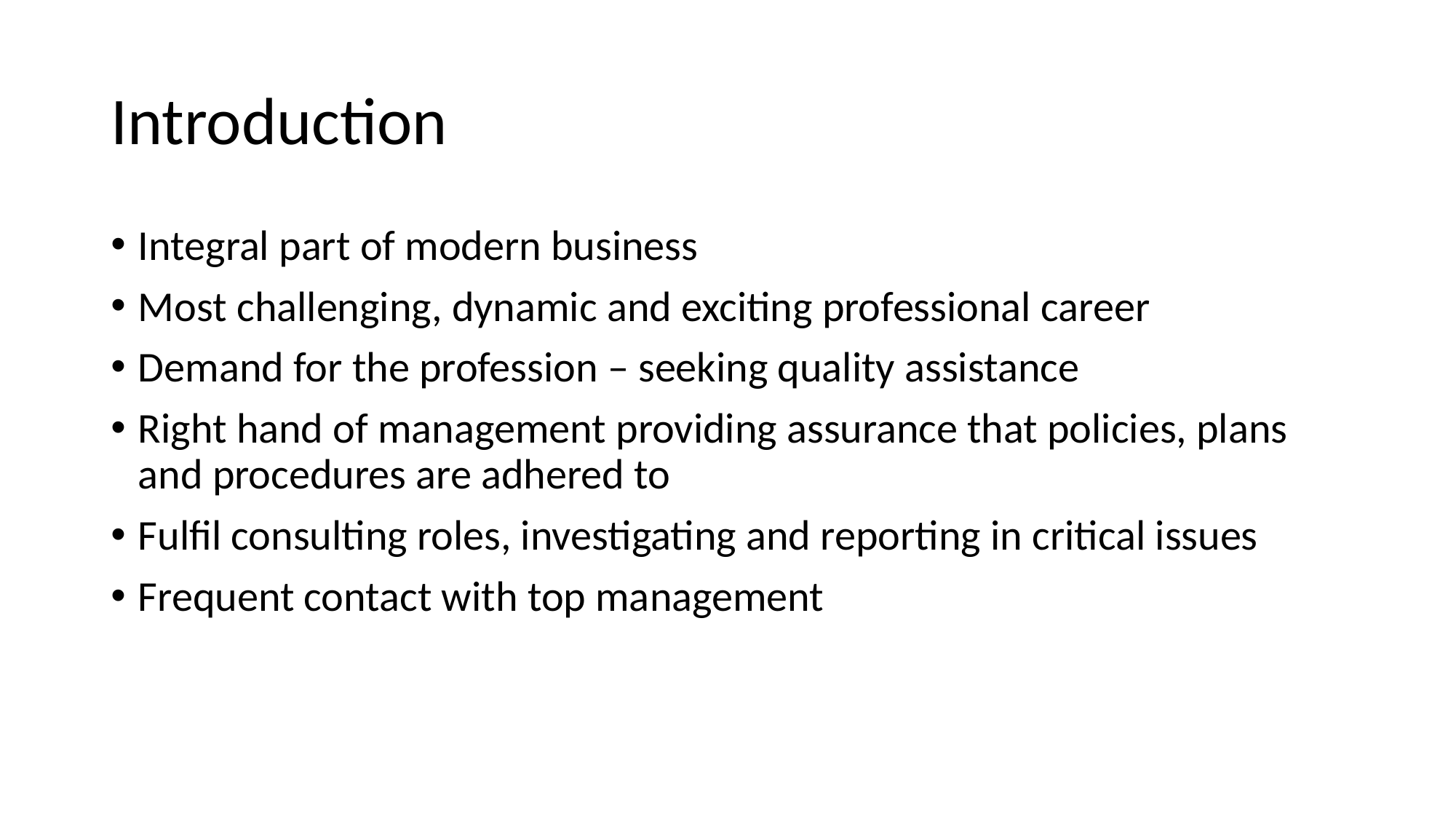

# Introduction
Integral part of modern business
Most challenging, dynamic and exciting professional career
Demand for the profession – seeking quality assistance
Right hand of management providing assurance that policies, plans and procedures are adhered to
Fulfil consulting roles, investigating and reporting in critical issues
Frequent contact with top management